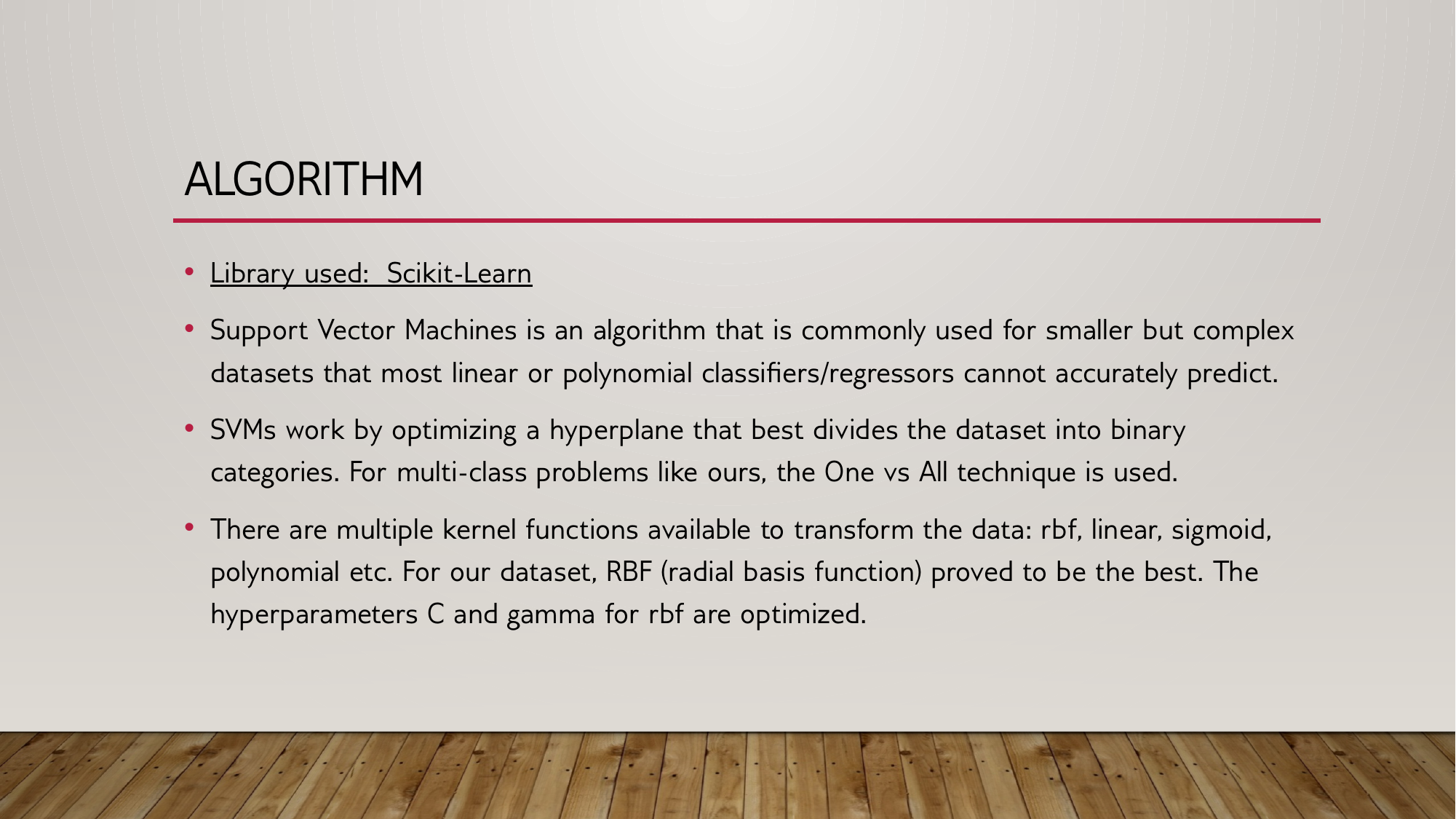

# Algorithm
Library used:  Scikit-Learn
Support Vector Machines is an algorithm that is commonly used for smaller but complex datasets that most linear or polynomial classifiers/regressors cannot accurately predict.
SVMs work by optimizing a hyperplane that best divides the dataset into binary categories. For multi-class problems like ours, the One vs All technique is used.
There are multiple kernel functions available to transform the data: rbf, linear, sigmoid, polynomial etc. For our dataset, RBF (radial basis function) proved to be the best. The hyperparameters C and gamma for rbf are optimized.